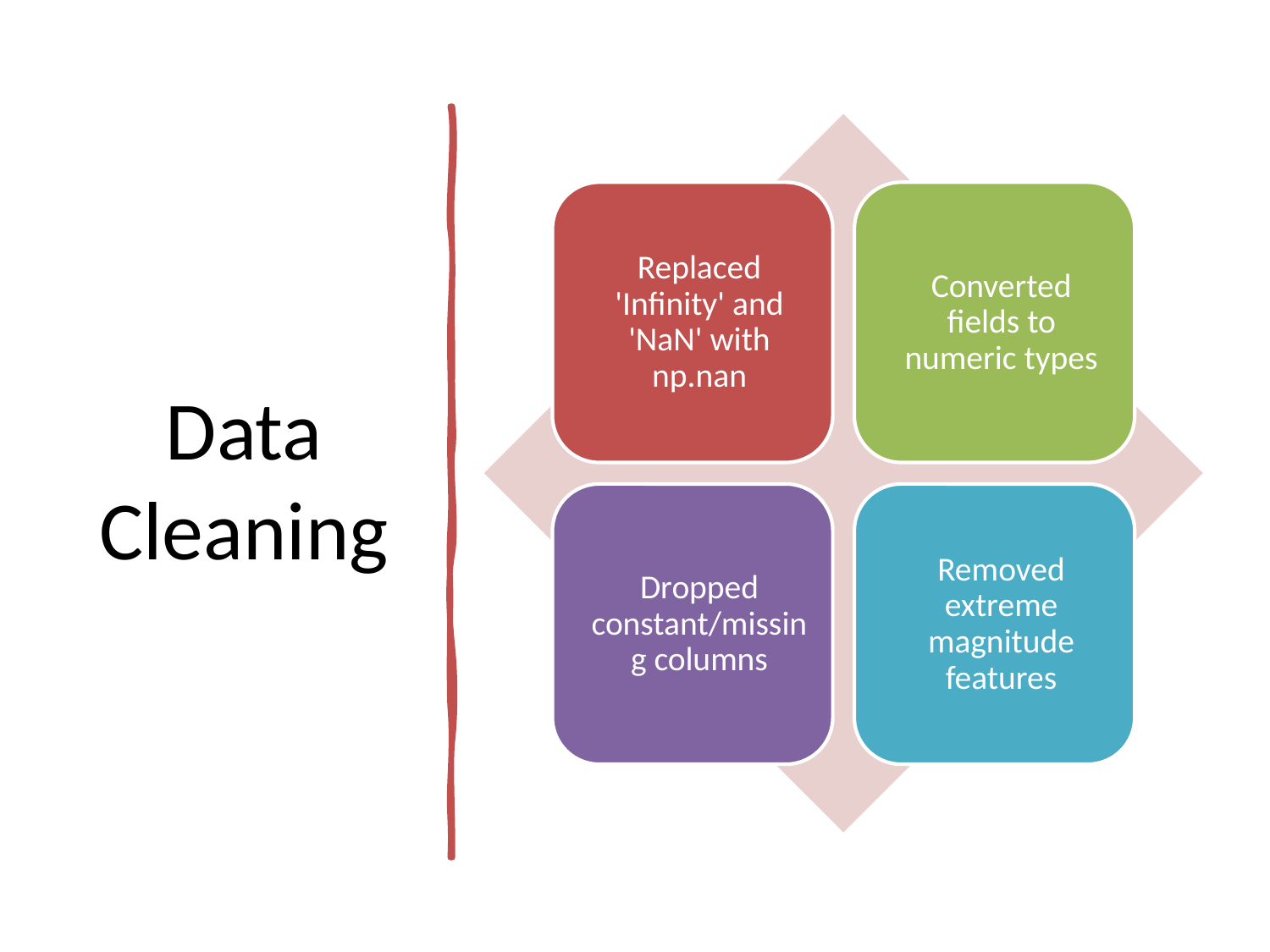

Replaced 'Infinity' and 'NaN' with np.nan
Converted fields to numeric types
Dropped constant/missing columns
Removed extreme magnitude features
# Data Cleaning